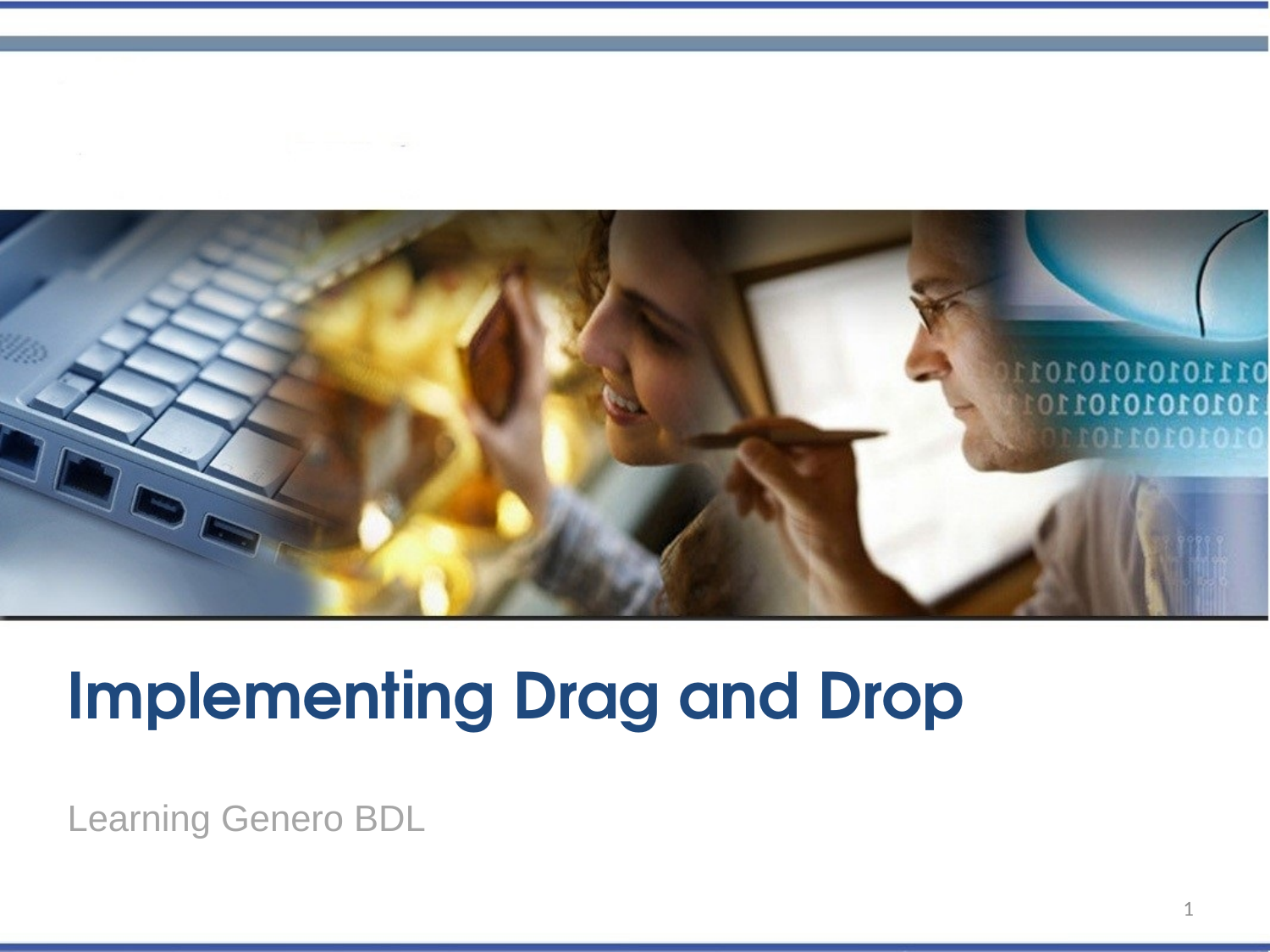

Implementing Drag and Drop

Learning Genero BDL
1